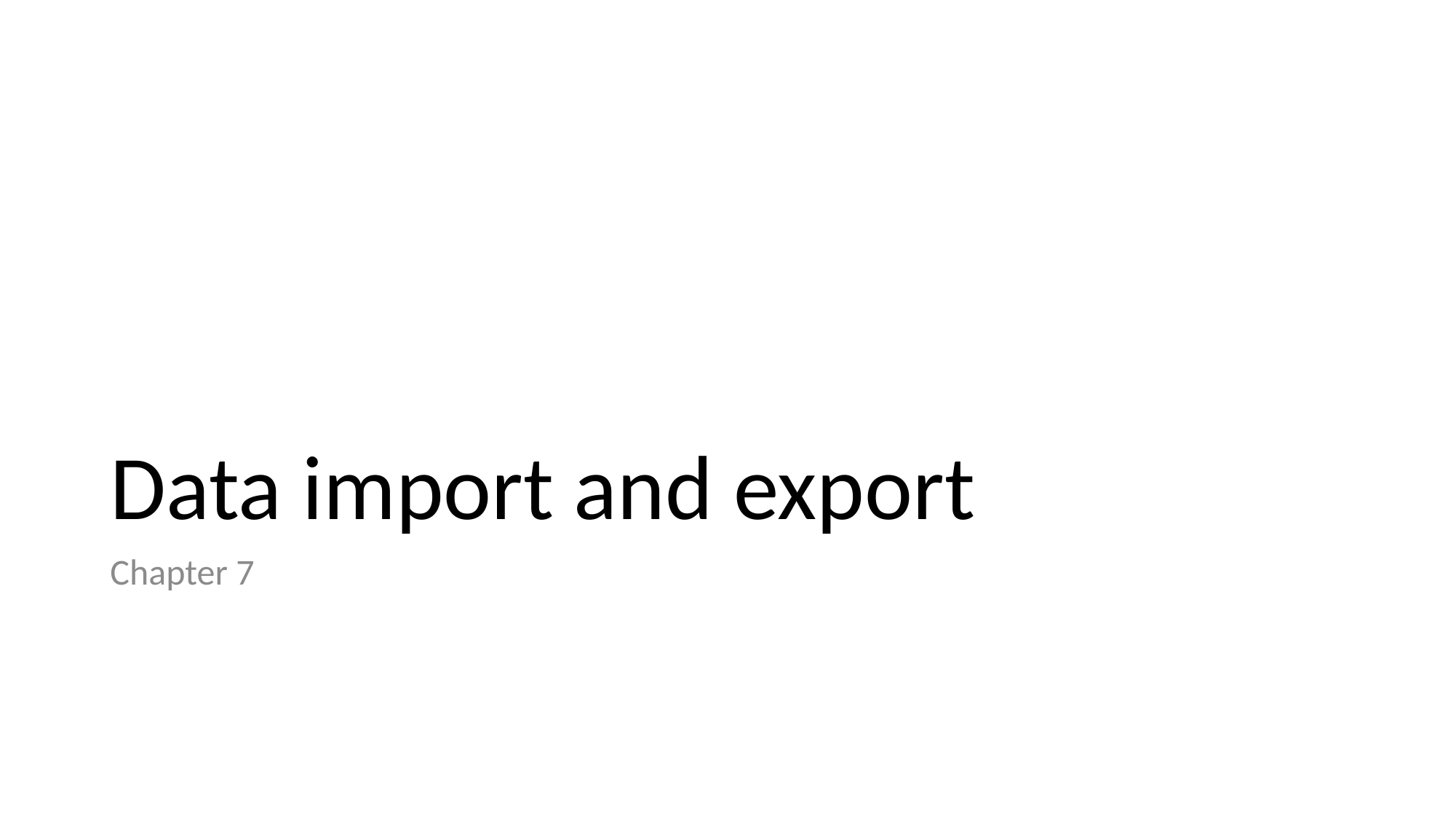

# Data import and export
Chapter 7